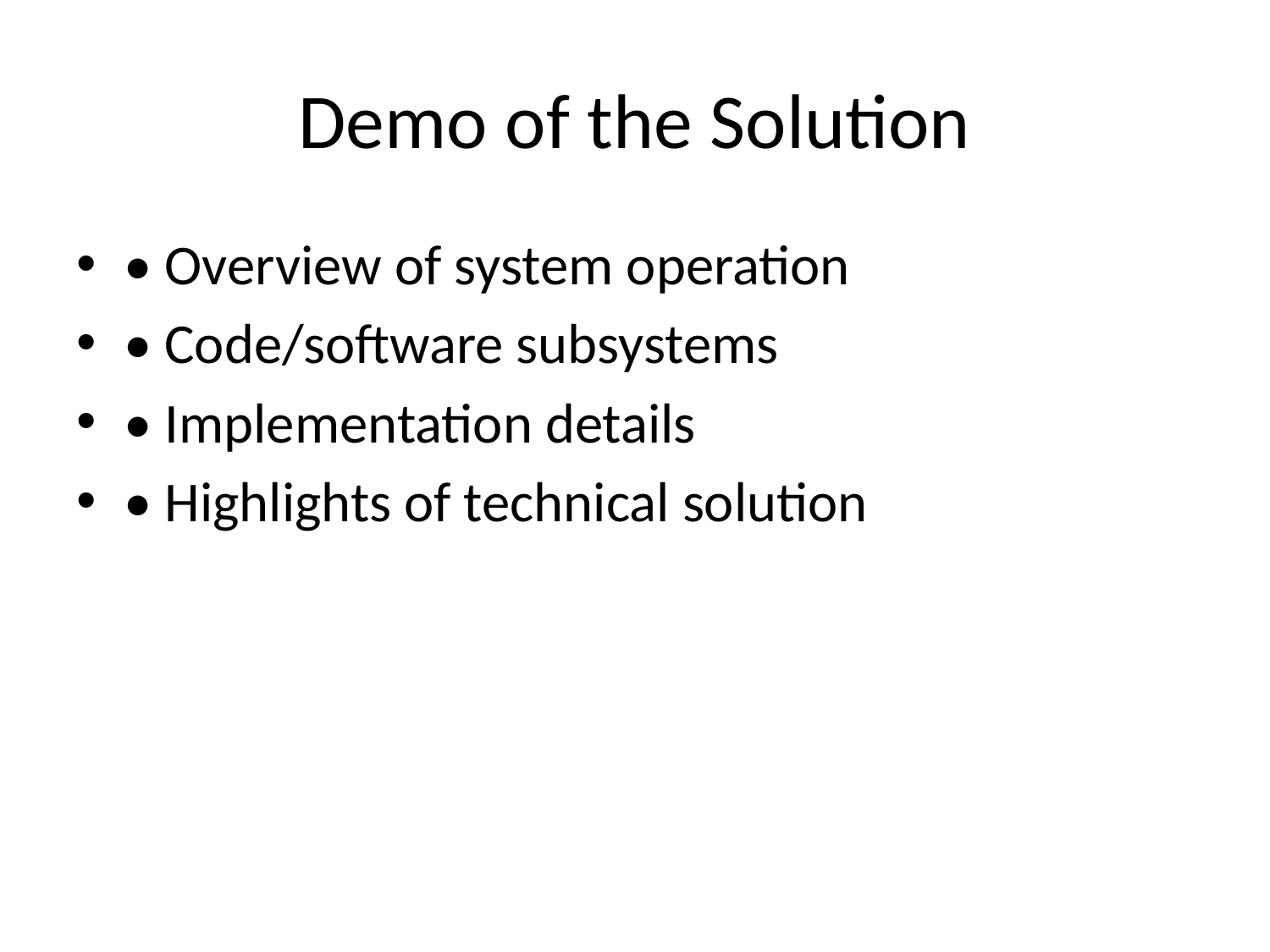

# Demo of the Solution
• Overview of system operation
• Code/software subsystems
• Implementation details
• Highlights of technical solution